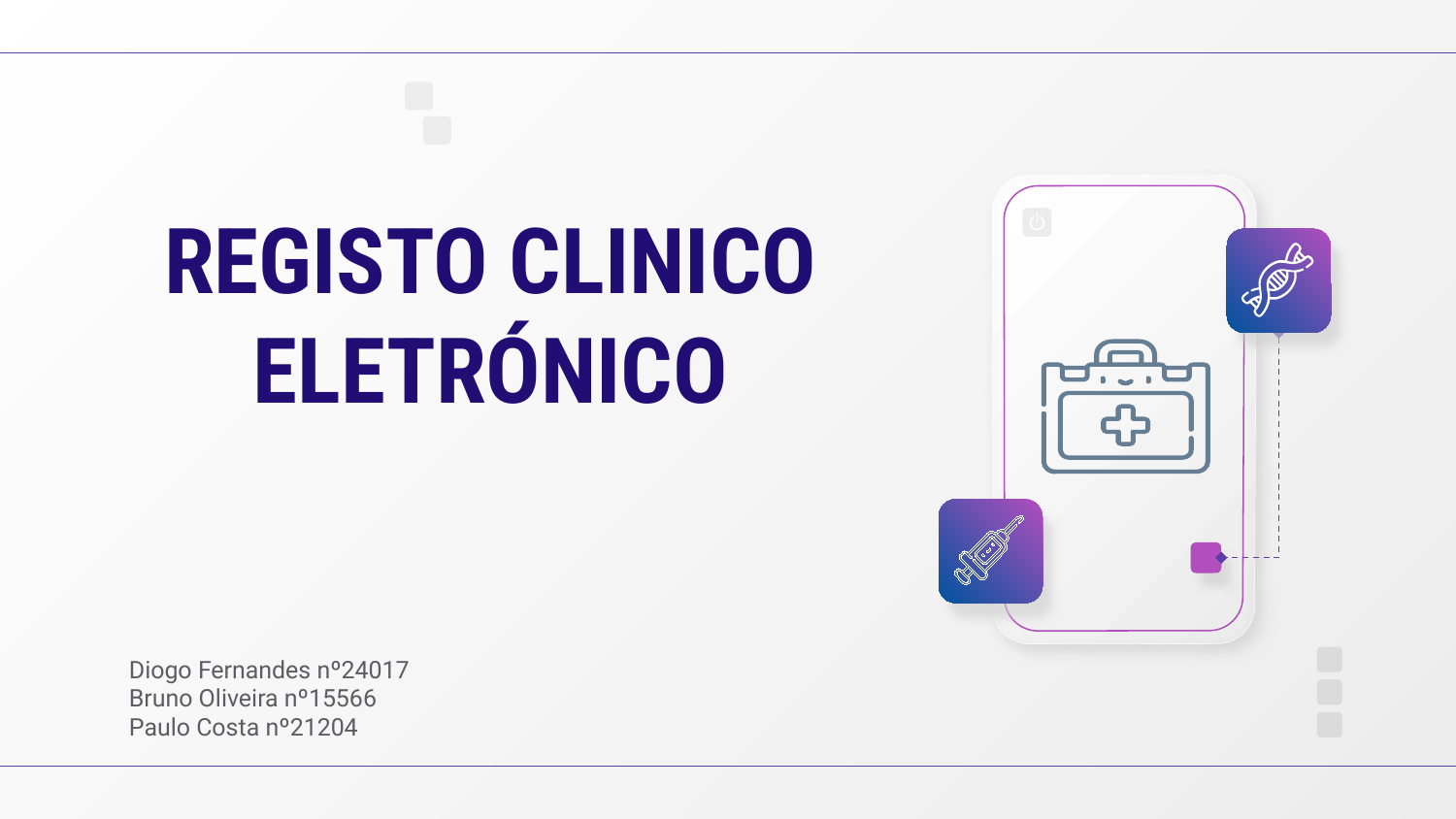

# REGISTO CLINICO ELETRÓNICO

Diogo Fernandes nº24017
Bruno Oliveira nº15566
Paulo Costa nº21204